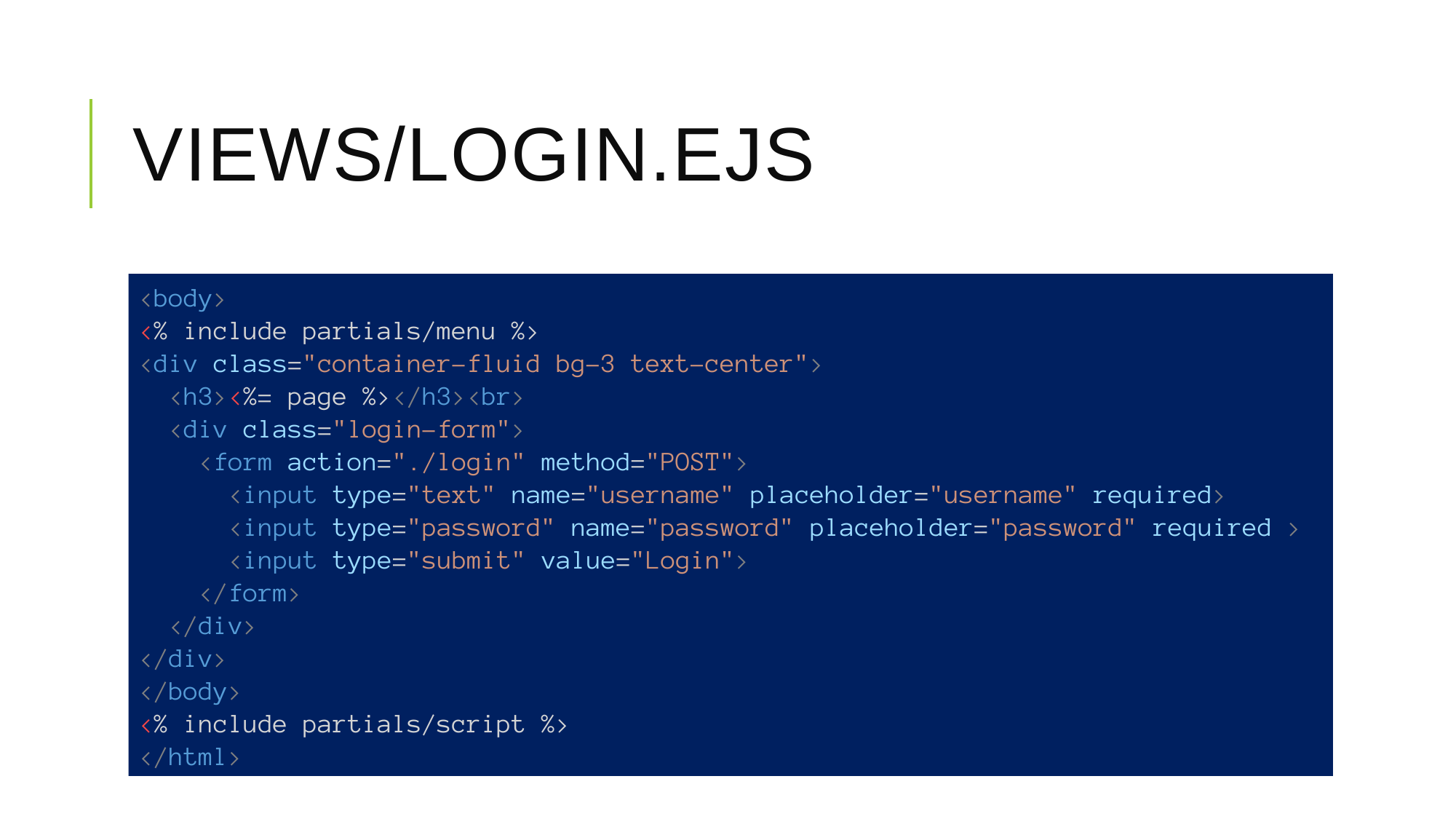

# Views/login.ejs
<body>
<% include partials/menu %>
<div class="container-fluid bg-3 text-center">
  <h3><%= page %></h3><br>
  <div class="login-form">
    <form action="./login" method="POST">
      <input type="text" name="username" placeholder="username" required>
      <input type="password" name="password" placeholder="password" required >
      <input type="submit" value="Login">
    </form>
  </div>
</div>
</body>
<% include partials/script %>
</html>